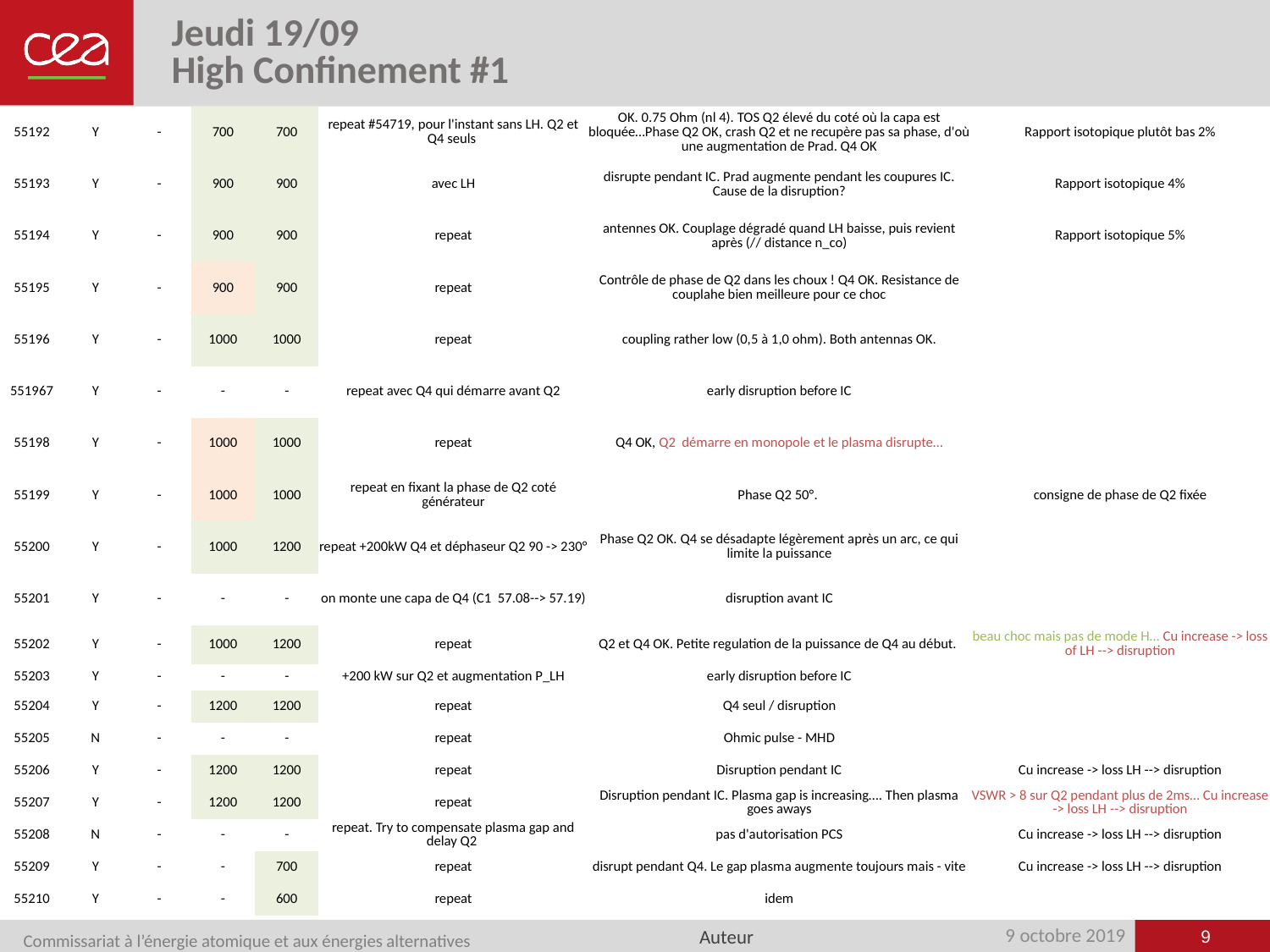

# Jeudi 19/09 High Confinement #1
| 55192 | Y | - | 700 | 700 | repeat #54719, pour l'instant sans LH. Q2 et Q4 seuls | OK. 0.75 Ohm (nl 4). TOS Q2 élevé du coté où la capa est bloquée…Phase Q2 OK, crash Q2 et ne recupère pas sa phase, d'où une augmentation de Prad. Q4 OK | Rapport isotopique plutôt bas 2% |
| --- | --- | --- | --- | --- | --- | --- | --- |
| 55193 | Y | - | 900 | 900 | avec LH | disrupte pendant IC. Prad augmente pendant les coupures IC. Cause de la disruption? | Rapport isotopique 4% |
| 55194 | Y | - | 900 | 900 | repeat | antennes OK. Couplage dégradé quand LH baisse, puis revient après (// distance n\_co) | Rapport isotopique 5% |
| 55195 | Y | - | 900 | 900 | repeat | Contrôle de phase de Q2 dans les choux ! Q4 OK. Resistance de couplahe bien meilleure pour ce choc |  |
| 55196 | Y | - | 1000 | 1000 | repeat | coupling rather low (0,5 à 1,0 ohm). Both antennas OK. |  |
| 551967 | Y | - | - | - | repeat avec Q4 qui démarre avant Q2 | early disruption before IC |  |
| 55198 | Y | - | 1000 | 1000 | repeat | Q4 OK, Q2 démarre en monopole et le plasma disrupte… |  |
| 55199 | Y | - | 1000 | 1000 | repeat en fixant la phase de Q2 coté générateur | Phase Q2 50°. | consigne de phase de Q2 fixée |
| 55200 | Y | - | 1000 | 1200 | repeat +200kW Q4 et déphaseur Q2 90 -> 230° | Phase Q2 OK. Q4 se désadapte légèrement après un arc, ce qui limite la puissance |  |
| 55201 | Y | - | - | - | on monte une capa de Q4 (C1 57.08--> 57.19) | disruption avant IC |  |
| 55202 | Y | - | 1000 | 1200 | repeat | Q2 et Q4 OK. Petite regulation de la puissance de Q4 au début. | beau choc mais pas de mode H… Cu increase -> loss of LH --> disruption |
| 55203 | Y | - | - | - | +200 kW sur Q2 et augmentation P\_LH | early disruption before IC |  |
| 55204 | Y | - | 1200 | 1200 | repeat | Q4 seul / disruption |  |
| 55205 | N | - | - | - | repeat | Ohmic pulse - MHD |  |
| 55206 | Y | - | 1200 | 1200 | repeat | Disruption pendant IC | Cu increase -> loss LH --> disruption |
| 55207 | Y | - | 1200 | 1200 | repeat | Disruption pendant IC. Plasma gap is increasing…. Then plasma goes aways | VSWR > 8 sur Q2 pendant plus de 2ms… Cu increase -> loss LH --> disruption |
| 55208 | N | - | - | - | repeat. Try to compensate plasma gap and delay Q2 | pas d'autorisation PCS | Cu increase -> loss LH --> disruption |
| 55209 | Y | - | - | 700 | repeat | disrupt pendant Q4. Le gap plasma augmente toujours mais - vite | Cu increase -> loss LH --> disruption |
| 55210 | Y | - | - | 600 | repeat | idem |  |
9